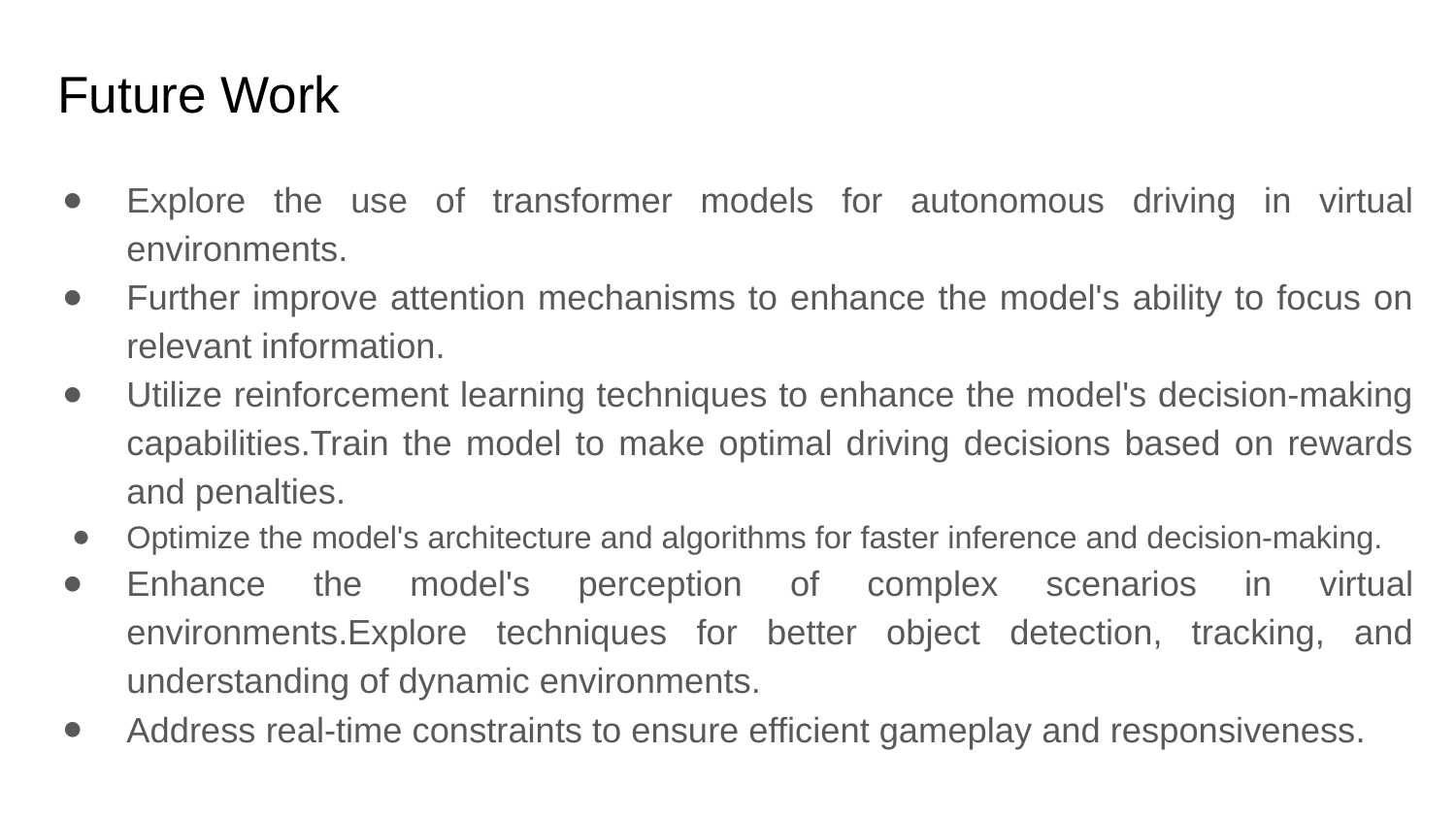

# Future Work

Explore the use of transformer models for autonomous driving in virtual environments.
Further improve attention mechanisms to enhance the model's ability to focus on relevant information.
Utilize reinforcement learning techniques to enhance the model's decision-making capabilities.Train the model to make optimal driving decisions based on rewards and penalties.
Optimize the model's architecture and algorithms for faster inference and decision-making.
Enhance the model's perception of complex scenarios in virtual environments.Explore techniques for better object detection, tracking, and understanding of dynamic environments.
Address real-time constraints to ensure efficient gameplay and responsiveness.